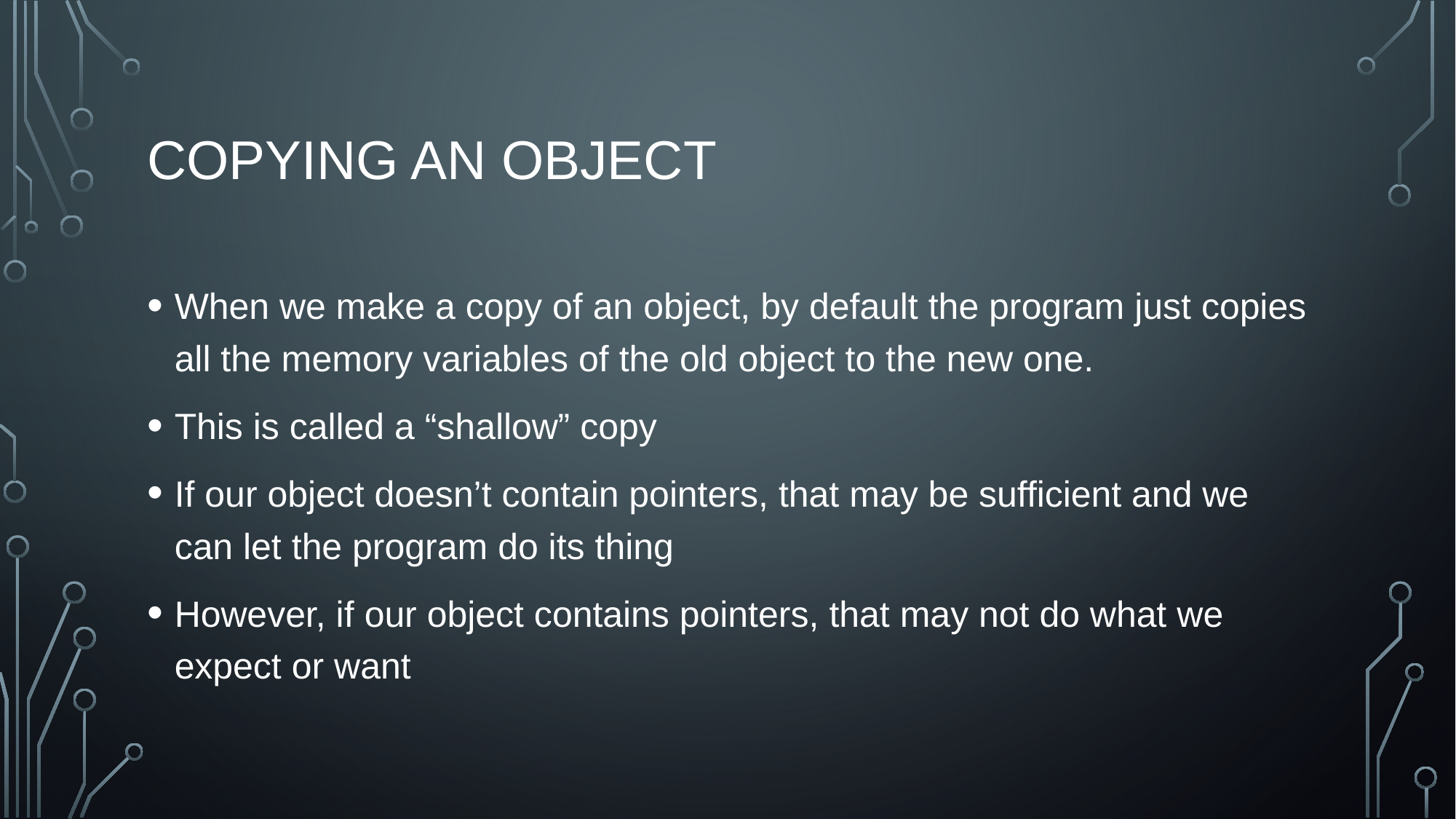

# Copying an Object
When we make a copy of an object, by default the program just copies all the memory variables of the old object to the new one.
This is called a “shallow” copy
If our object doesn’t contain pointers, that may be sufficient and we can let the program do its thing
However, if our object contains pointers, that may not do what we expect or want